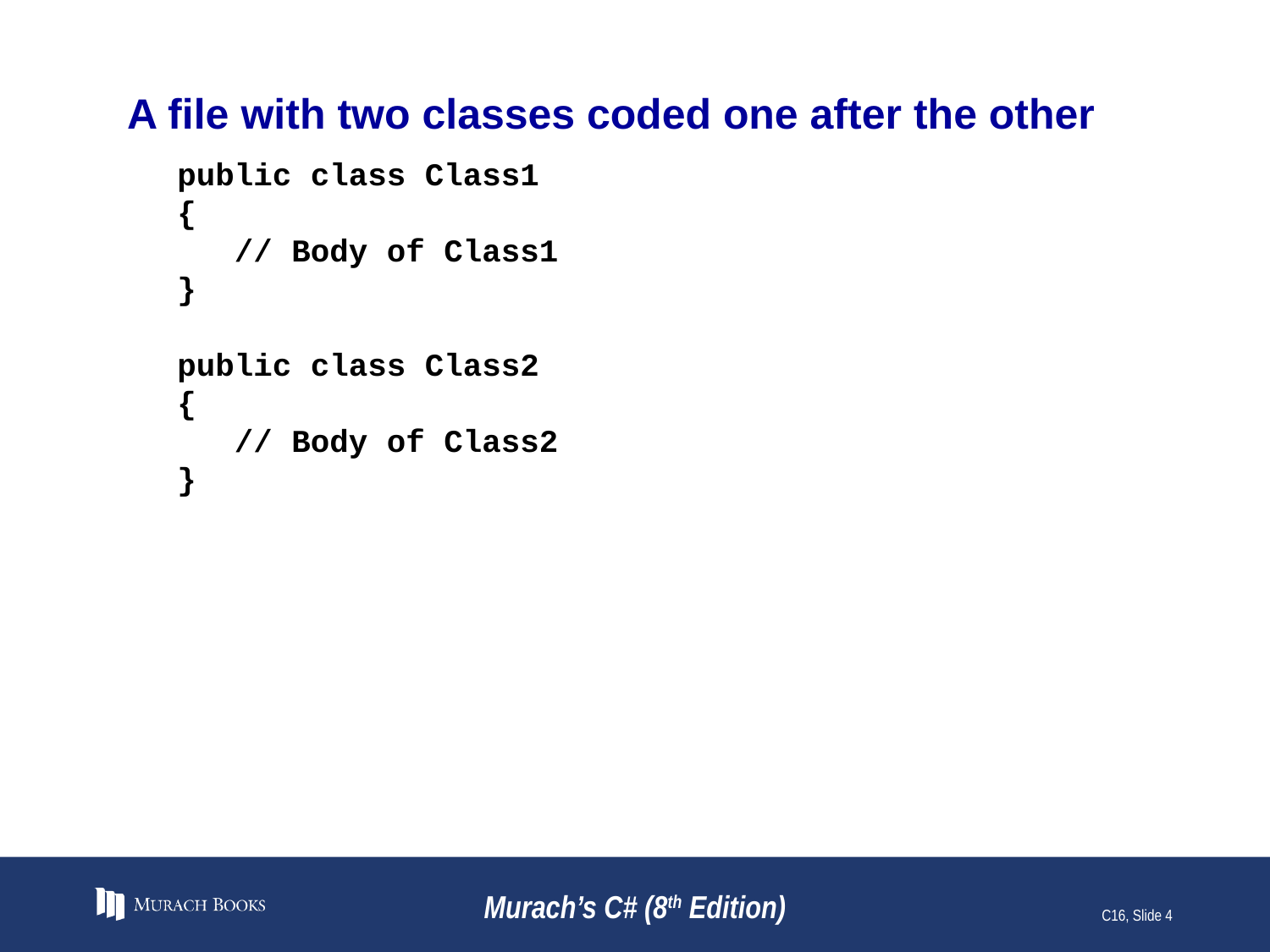

# A file with two classes coded one after the other
public class Class1
{
   // Body of Class1
}

public class Class2
{
   // Body of Class2
}

Murach’s C# (8th Edition)

C16, Slide 4